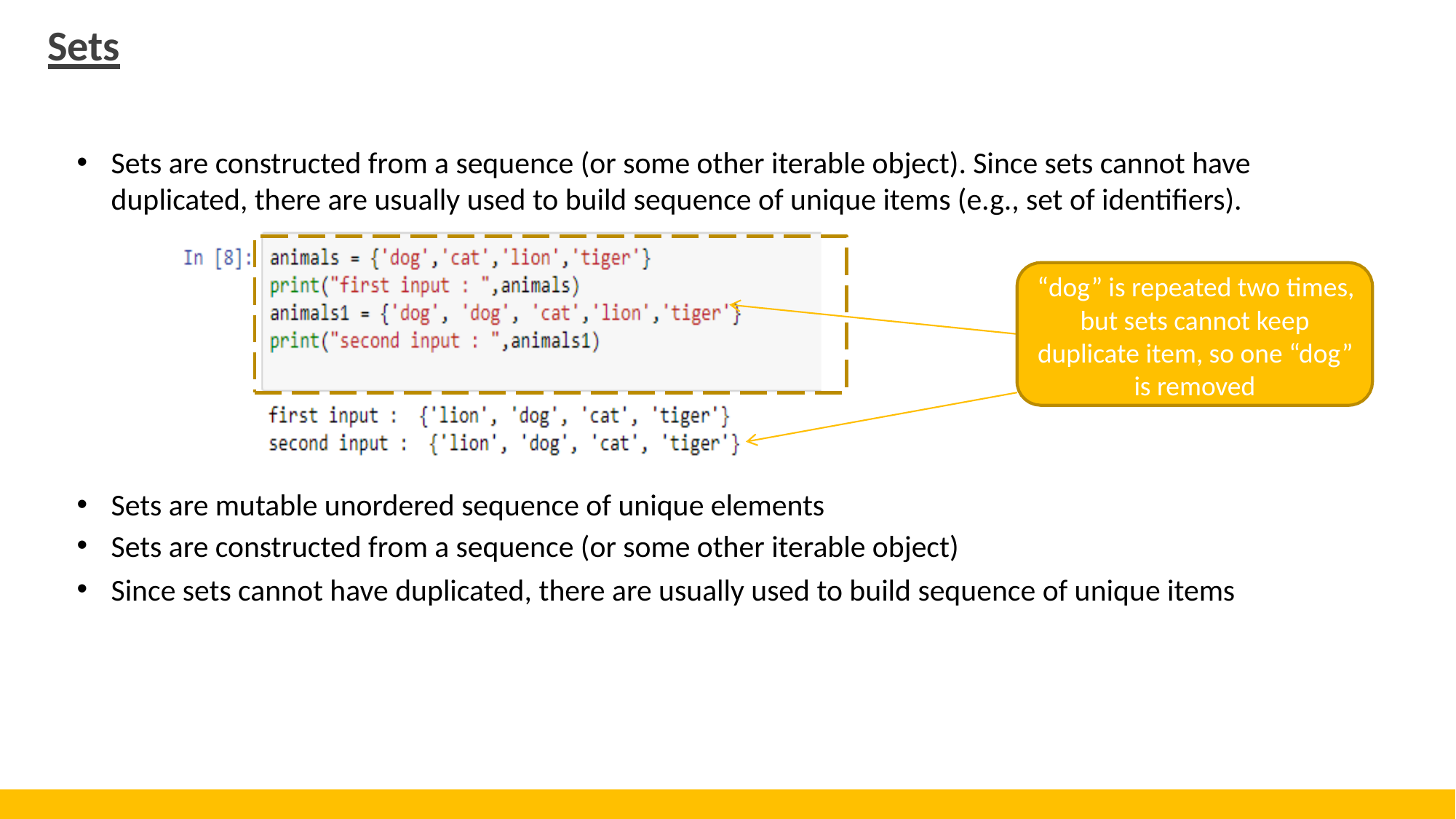

Sets
•
Sets are constructed from a sequence (or some other iterable object). Since sets cannot have
duplicated, there are usually used to build sequence of unique items (e.g., set of identifiers).

“dog” is repeated two times,
but sets cannot keep
duplicate item, so one “dog”
is removed

•
•
•
Sets are mutable unordered sequence of unique elements
Sets are constructed from a sequence (or some other iterable object)
Since sets cannot have duplicated, there are usually used to build sequence of unique items